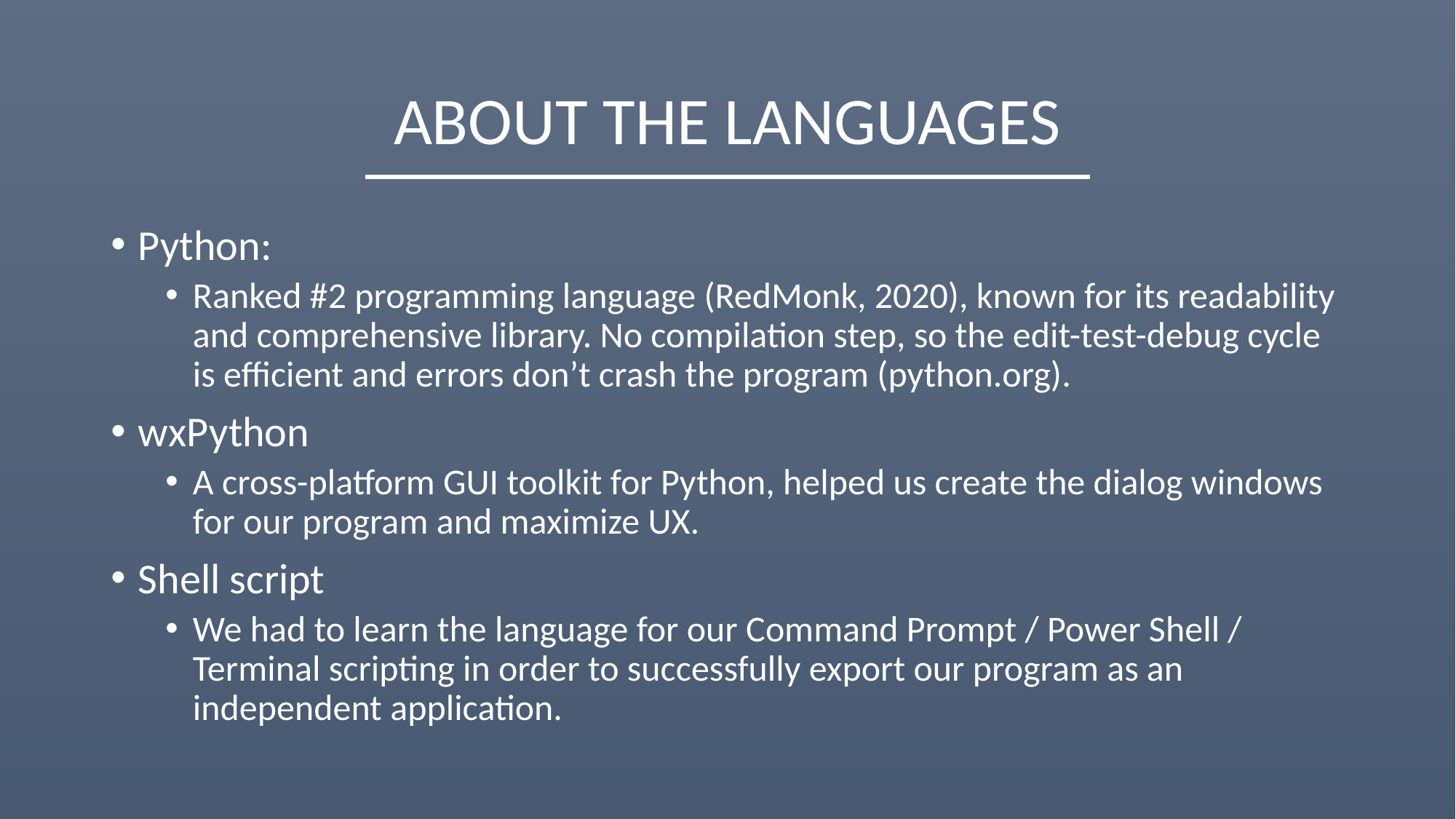

# ABOUT THE LANGUAGES
Python:
Ranked #2 programming language (RedMonk, 2020), known for its readability and comprehensive library. No compilation step, so the edit-test-debug cycle is efficient and errors don’t crash the program (python.org).
wxPython
A cross-platform GUI toolkit for Python, helped us create the dialog windows for our program and maximize UX.
Shell script
We had to learn the language for our Command Prompt / Power Shell / Terminal scripting in order to successfully export our program as an independent application.